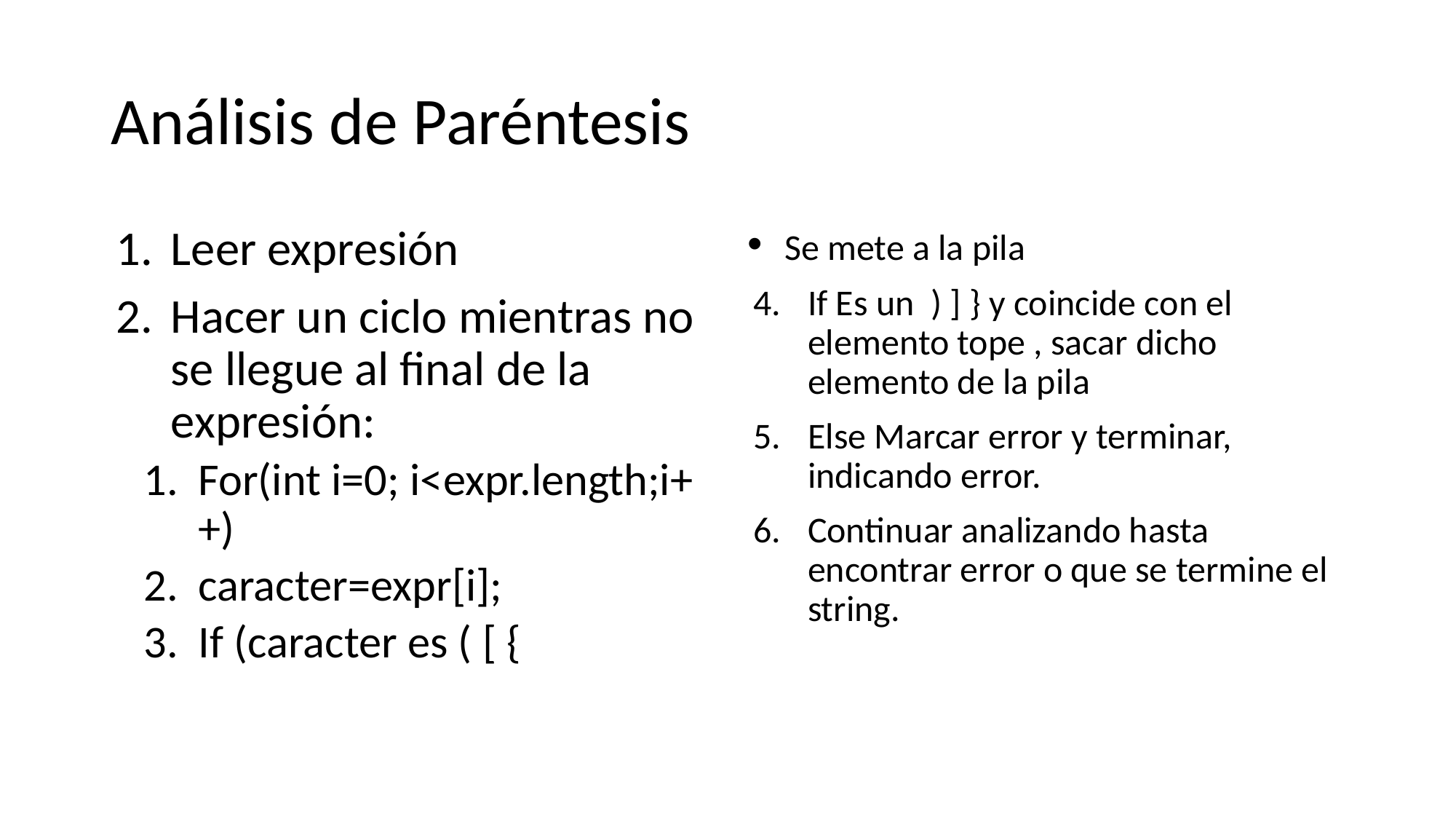

# Análisis de Paréntesis
Leer expresión
Hacer un ciclo mientras no se llegue al final de la expresión:
For(int i=0; i<expr.length;i++)
caracter=expr[i];
If (caracter es ( [ {

 Se mete a la pila
If Es un  ) ] } y coincide con el elemento tope , sacar dicho elemento de la pila
Else Marcar error y terminar, indicando error.
Continuar analizando hasta encontrar error o que se termine el string.